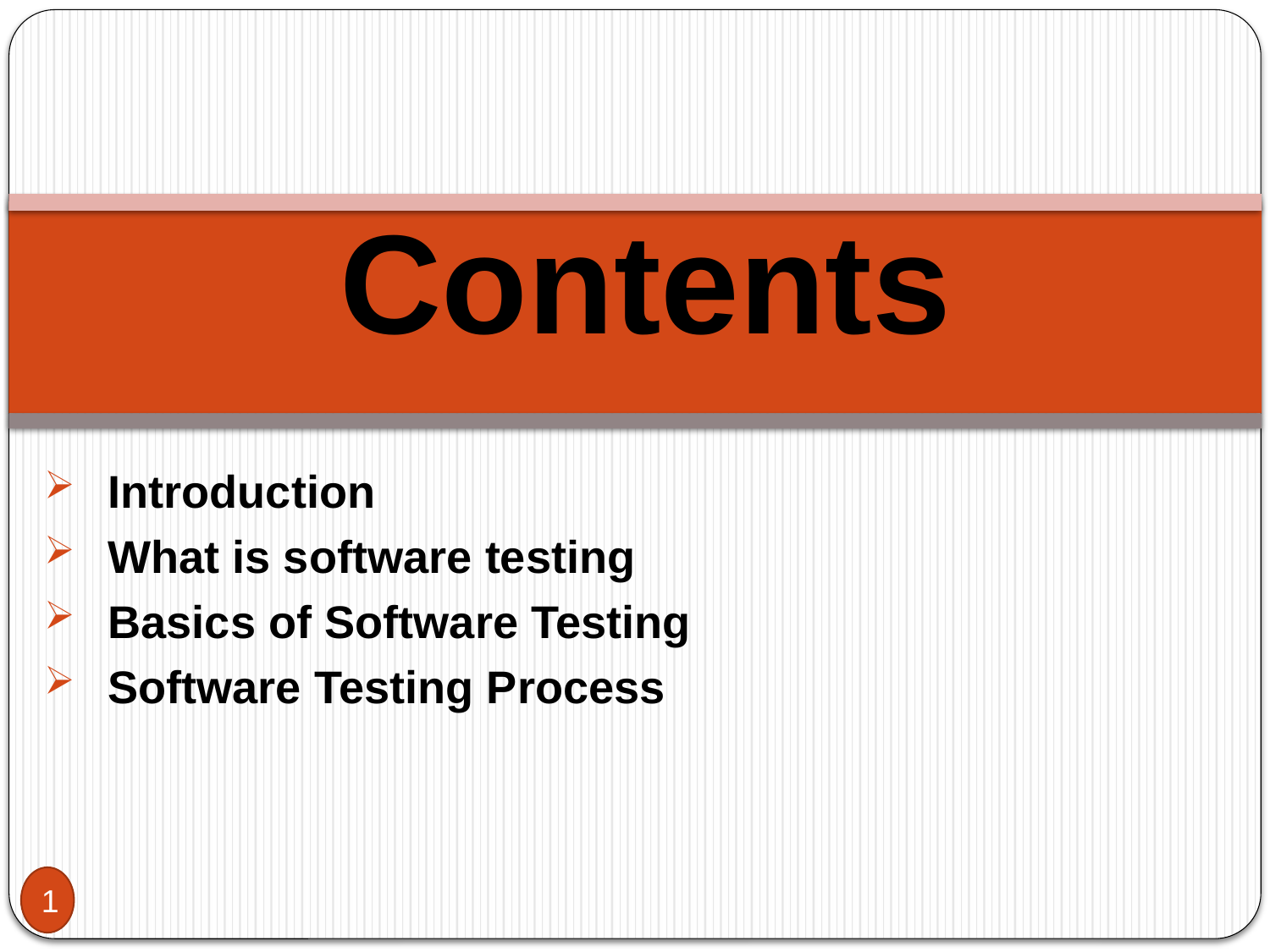

Introduction
What is software testing
Basics of Software Testing
Software Testing Process

# Contents
1